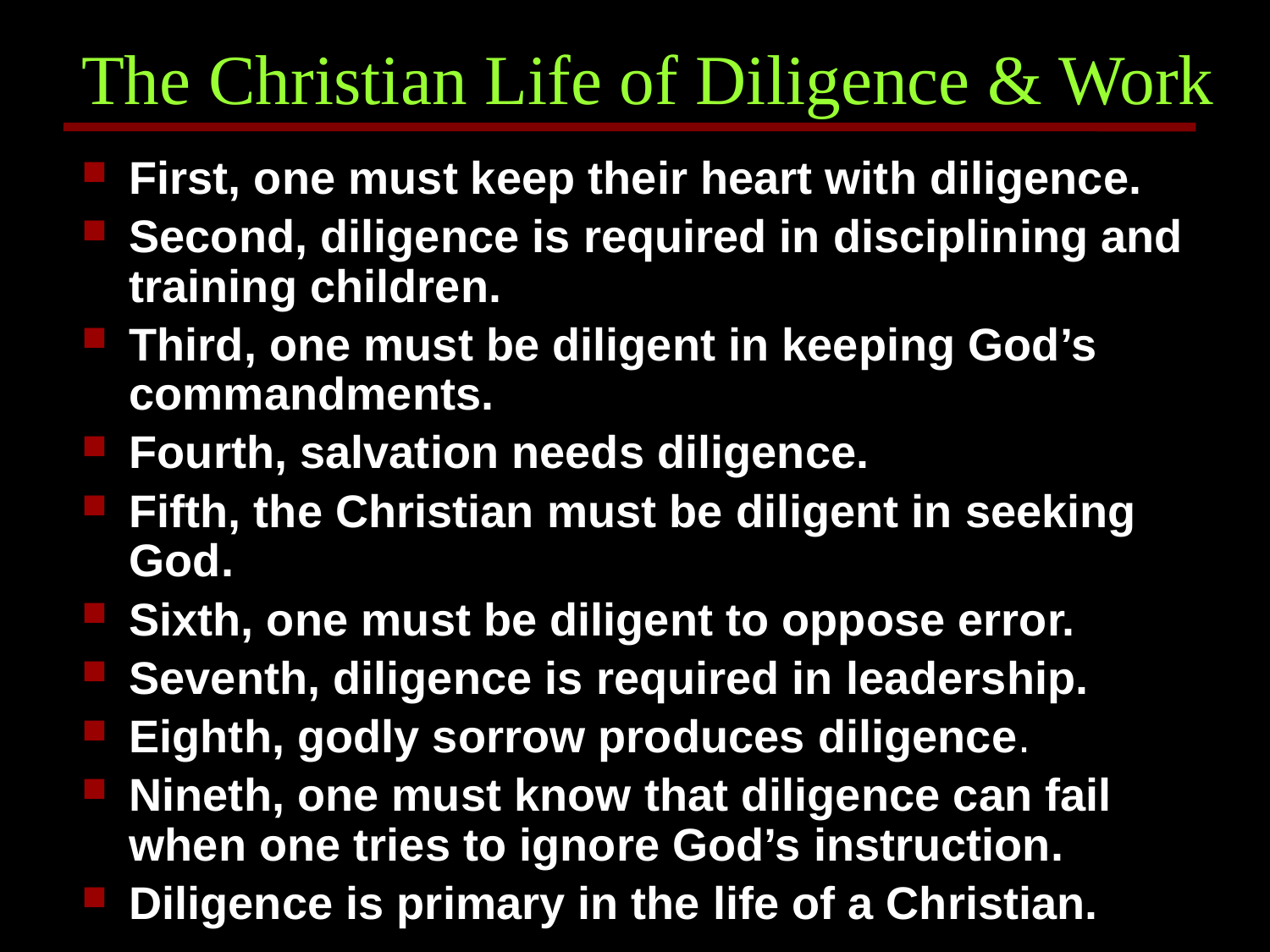

# The Christian Life of Diligence & Work
First, one must keep their heart with diligence.
Second, diligence is required in disciplining and training children.
Third, one must be diligent in keeping God’s commandments.
Fourth, salvation needs diligence.
Fifth, the Christian must be diligent in seeking God.
Sixth, one must be diligent to oppose error.
Seventh, diligence is required in leadership.
Eighth, godly sorrow produces diligence.
Nineth, one must know that diligence can fail when one tries to ignore God’s instruction.
Diligence is primary in the life of a Christian.